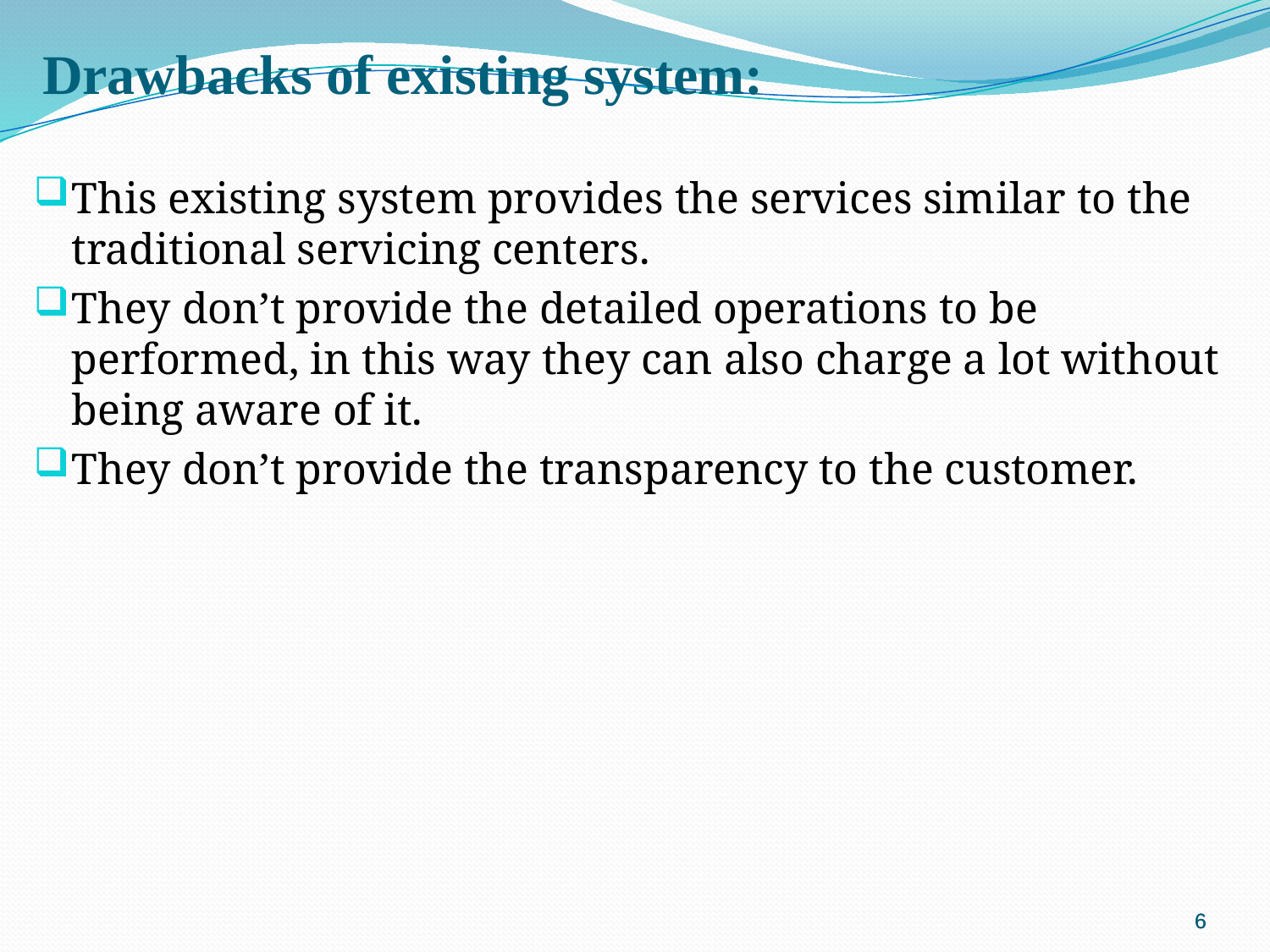

# Drawbacks of existing system:

This existing system provides the services similar to the traditional servicing centers.
They don’t provide the detailed operations to be performed, in this way they can also charge a lot without being aware of it.
They don’t provide the transparency to the customer.
6
6